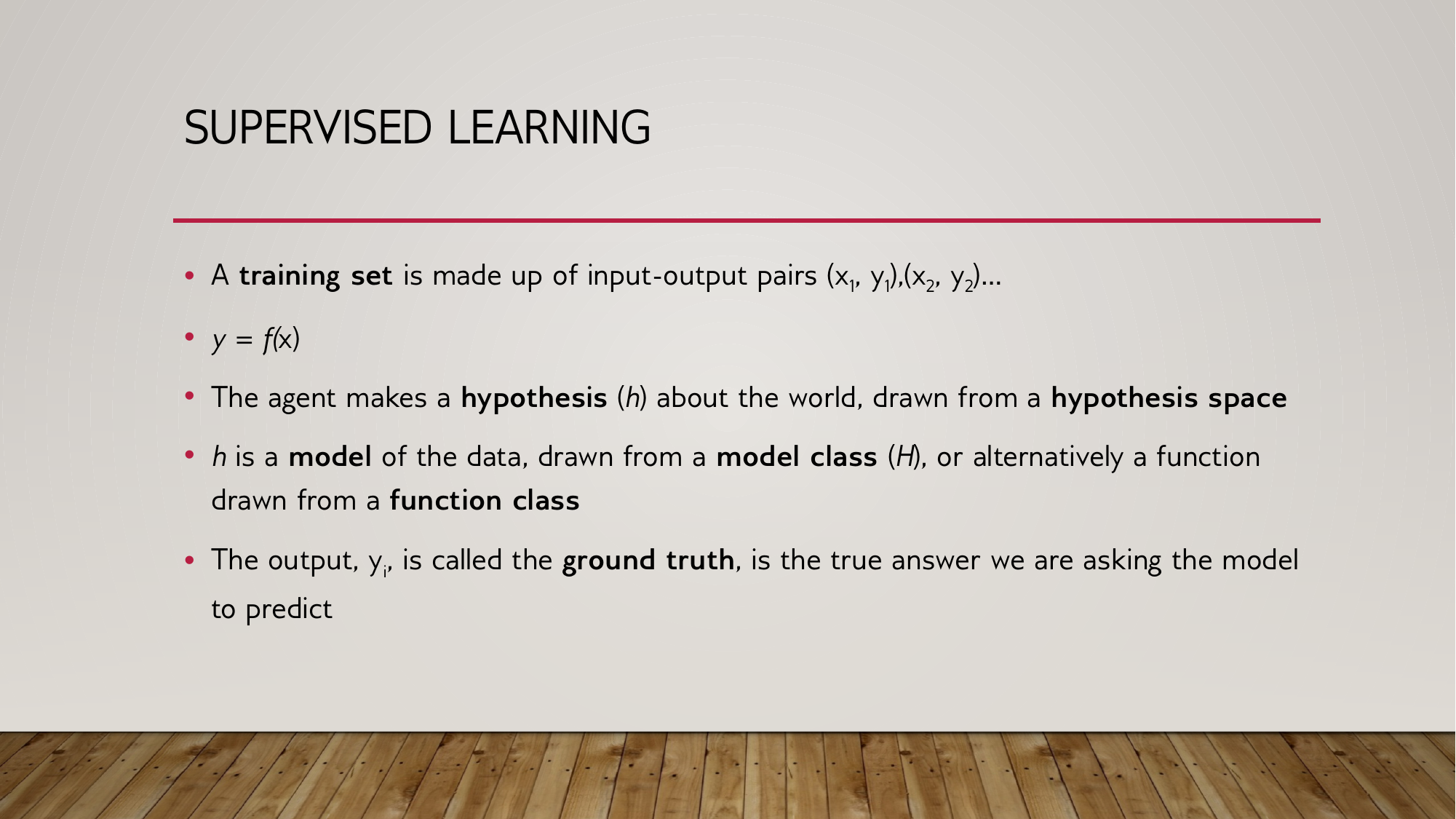

# Supervised learning
A training set is made up of input-output pairs (x1, y1),(x2, y2)…
y = f(x)
The agent makes a hypothesis (h) about the world, drawn from a hypothesis space
h is a model of the data, drawn from a model class (H), or alternatively a function drawn from a function class
The output, yi, is called the ground truth, is the true answer we are asking the model to predict